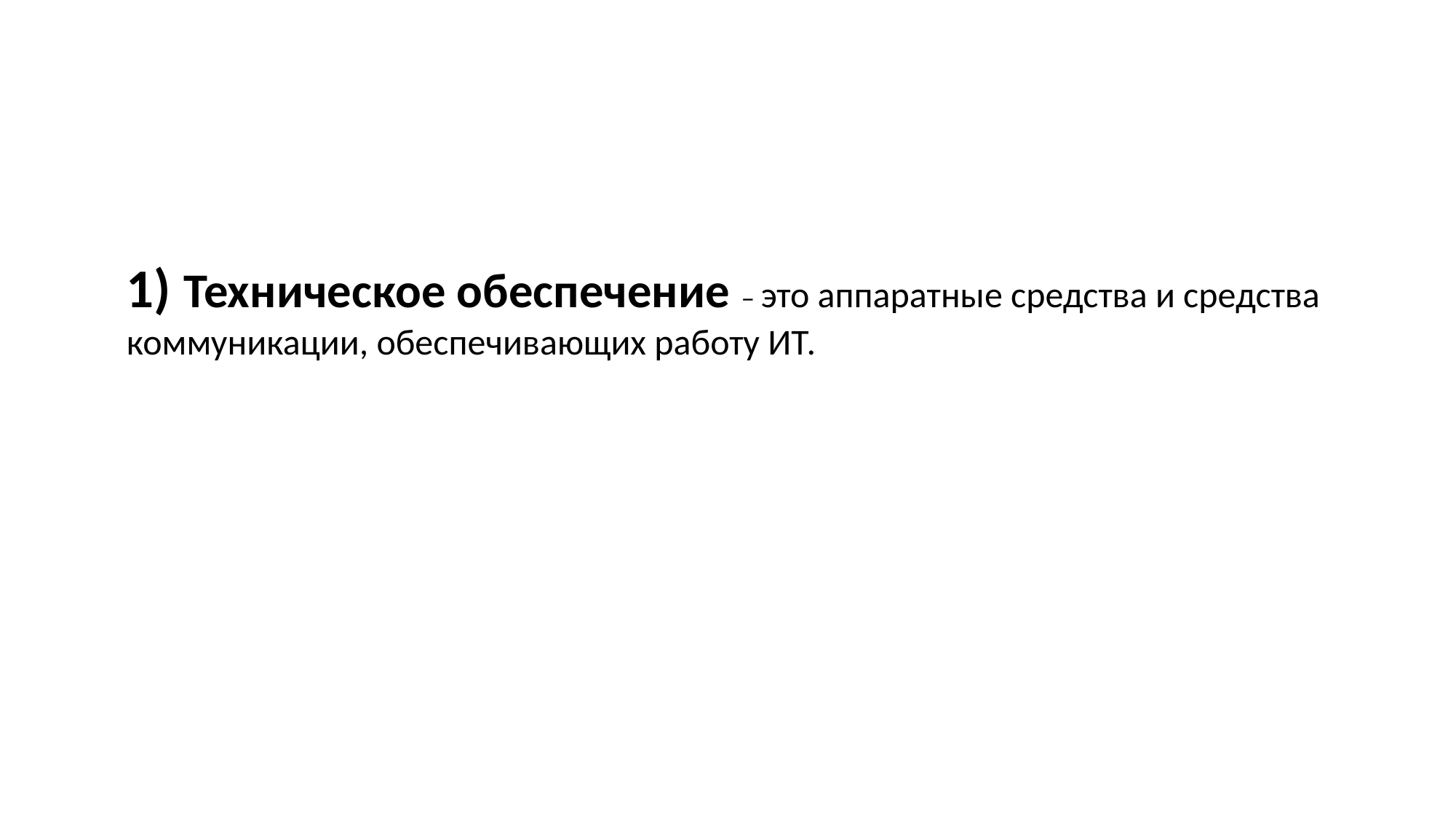

1) Техническое обеспечение – это аппаратные средства и средства коммуникации, обеспечивающих работу ИТ.